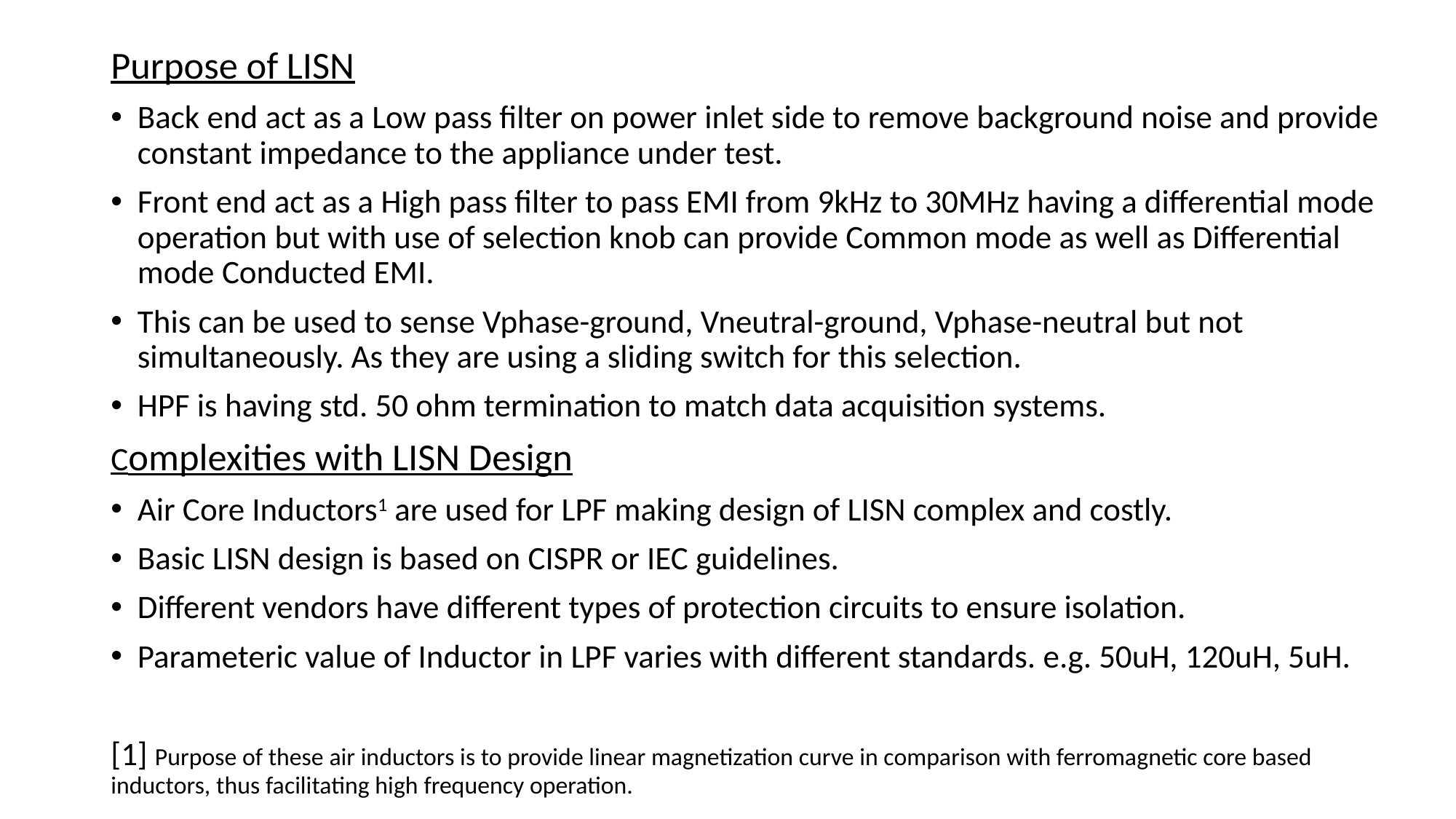

Purpose of LISN
Back end act as a Low pass filter on power inlet side to remove background noise and provide constant impedance to the appliance under test.
Front end act as a High pass filter to pass EMI from 9kHz to 30MHz having a differential mode operation but with use of selection knob can provide Common mode as well as Differential mode Conducted EMI.
This can be used to sense Vphase-ground, Vneutral-ground, Vphase-neutral but not simultaneously. As they are using a sliding switch for this selection.
HPF is having std. 50 ohm termination to match data acquisition systems.
Complexities with LISN Design
Air Core Inductors1 are used for LPF making design of LISN complex and costly.
Basic LISN design is based on CISPR or IEC guidelines.
Different vendors have different types of protection circuits to ensure isolation.
Parameteric value of Inductor in LPF varies with different standards. e.g. 50uH, 120uH, 5uH.

[1] Purpose of these air inductors is to provide linear magnetization curve in comparison with ferromagnetic core based inductors, thus facilitating high frequency operation.